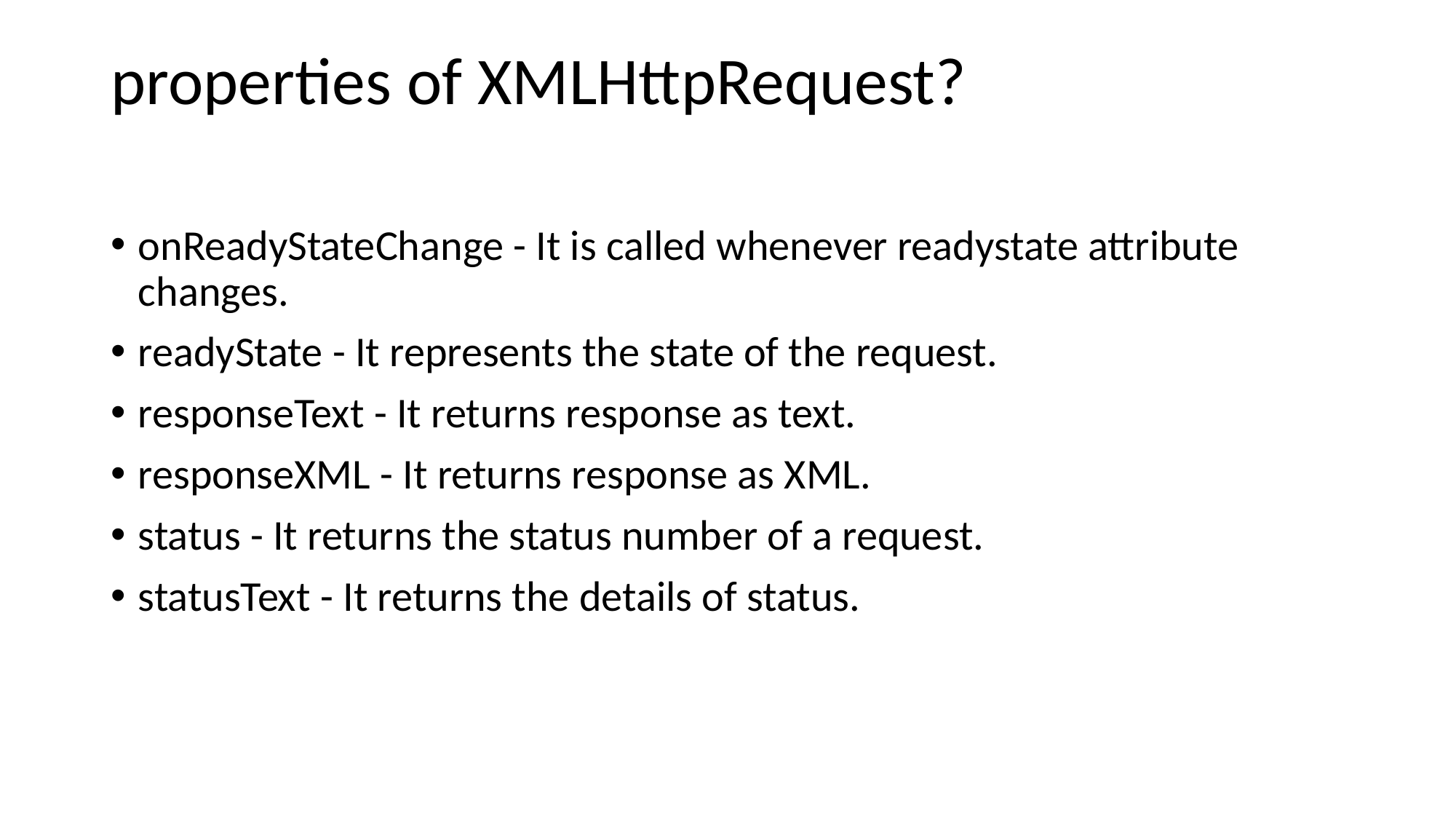

# properties of XMLHttpRequest?
onReadyStateChange - It is called whenever readystate attribute changes.
readyState - It represents the state of the request.
responseText - It returns response as text.
responseXML - It returns response as XML.
status - It returns the status number of a request.
statusText - It returns the details of status.